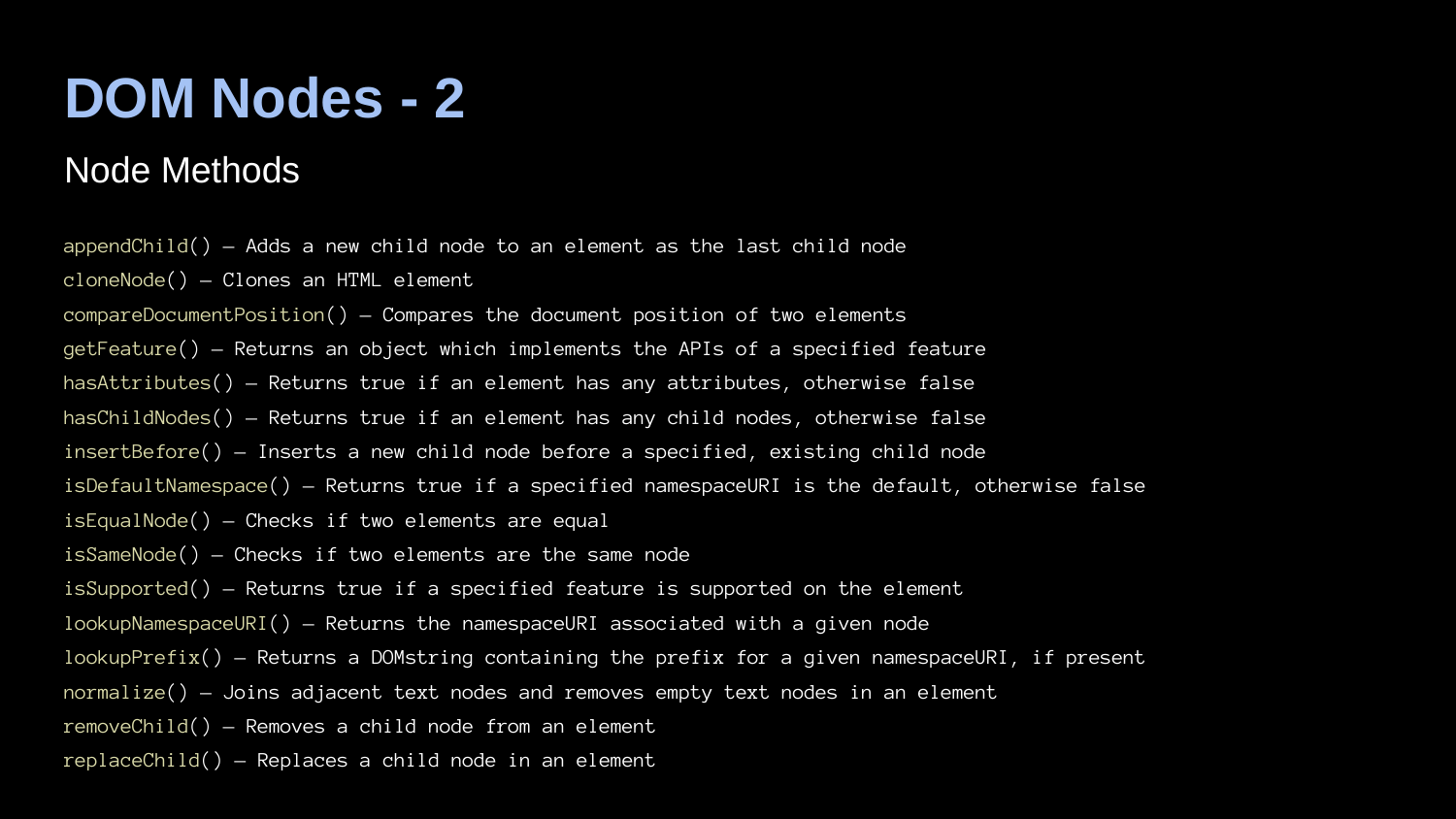

# DOM Nodes - 2
Node Methods
appendChild() — Adds a new child node to an element as the last child node
cloneNode() — Clones an HTML element
compareDocumentPosition() — Compares the document position of two elements
getFeature() — Returns an object which implements the APIs of a specified feature
hasAttributes() — Returns true if an element has any attributes, otherwise false
hasChildNodes() — Returns true if an element has any child nodes, otherwise false
insertBefore() — Inserts a new child node before a specified, existing child node
isDefaultNamespace() — Returns true if a specified namespaceURI is the default, otherwise false
isEqualNode() — Checks if two elements are equal
isSameNode() — Checks if two elements are the same node
isSupported() — Returns true if a specified feature is supported on the element
lookupNamespaceURI() — Returns the namespaceURI associated with a given node
lookupPrefix() — Returns a DOMstring containing the prefix for a given namespaceURI, if present
normalize() — Joins adjacent text nodes and removes empty text nodes in an element
removeChild() — Removes a child node from an element
replaceChild() — Replaces a child node in an element